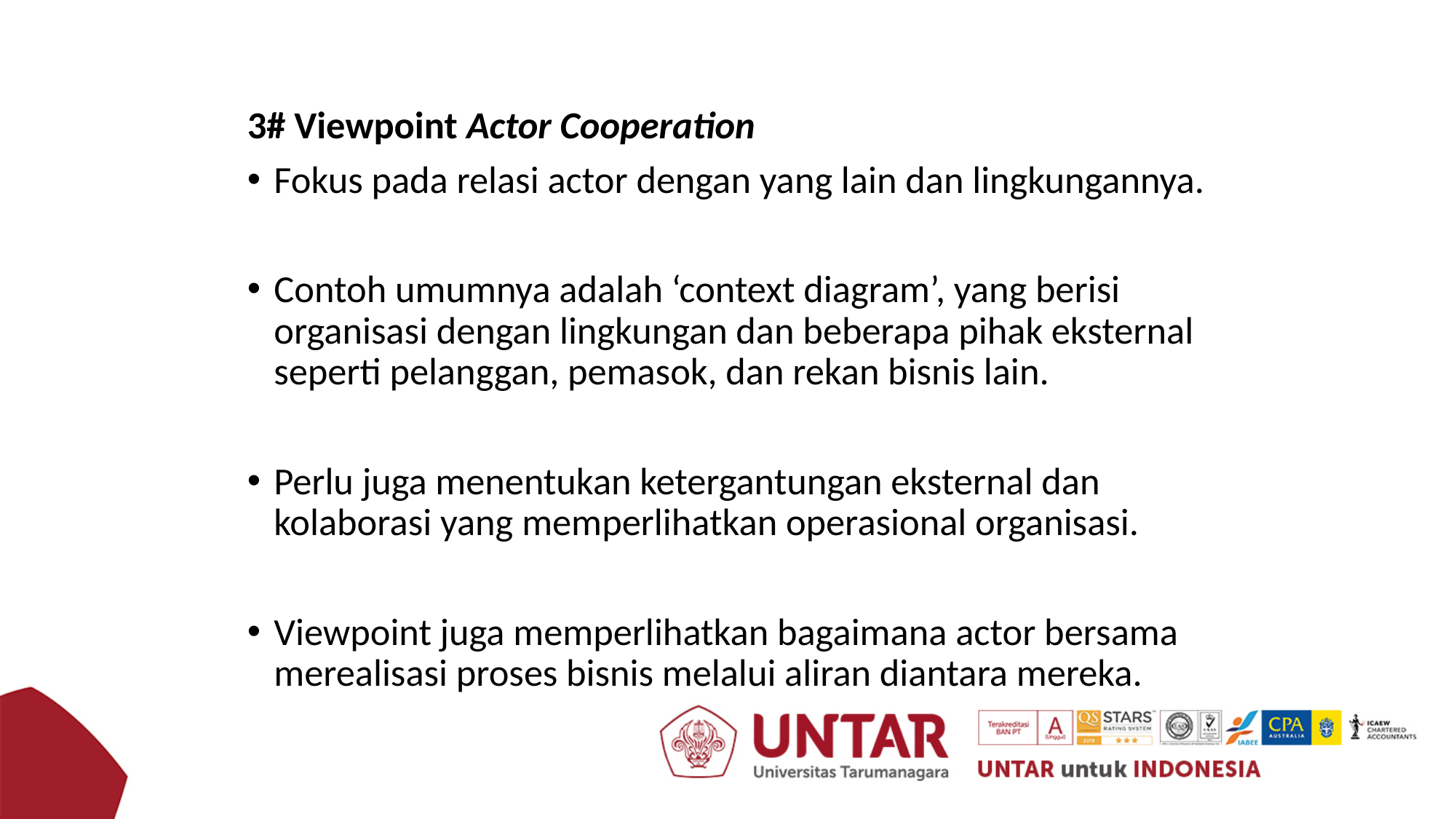

3# Viewpoint Actor Cooperation
Fokus pada relasi actor dengan yang lain dan lingkungannya.

Contoh umumnya adalah ‘context diagram’, yang berisi organisasi dengan lingkungan dan beberapa pihak eksternal seperti pelanggan, pemasok, dan rekan bisnis lain.

Perlu juga menentukan ketergantungan eksternal dan kolaborasi yang memperlihatkan operasional organisasi.

Viewpoint juga memperlihatkan bagaimana actor bersama merealisasi proses bisnis melalui aliran diantara mereka.